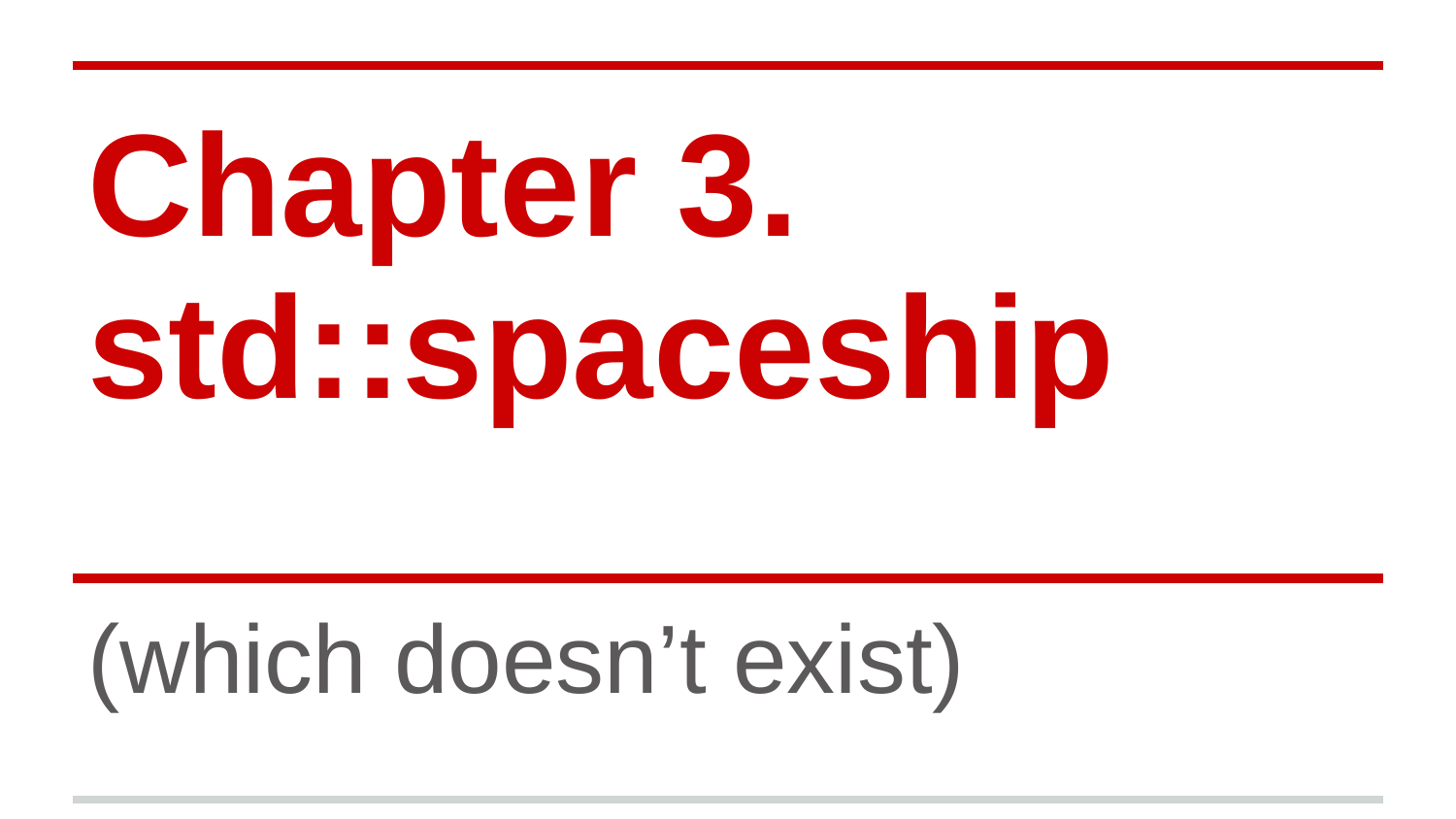

# Chapter 3.
std::spaceship
(which doesn’t exist)